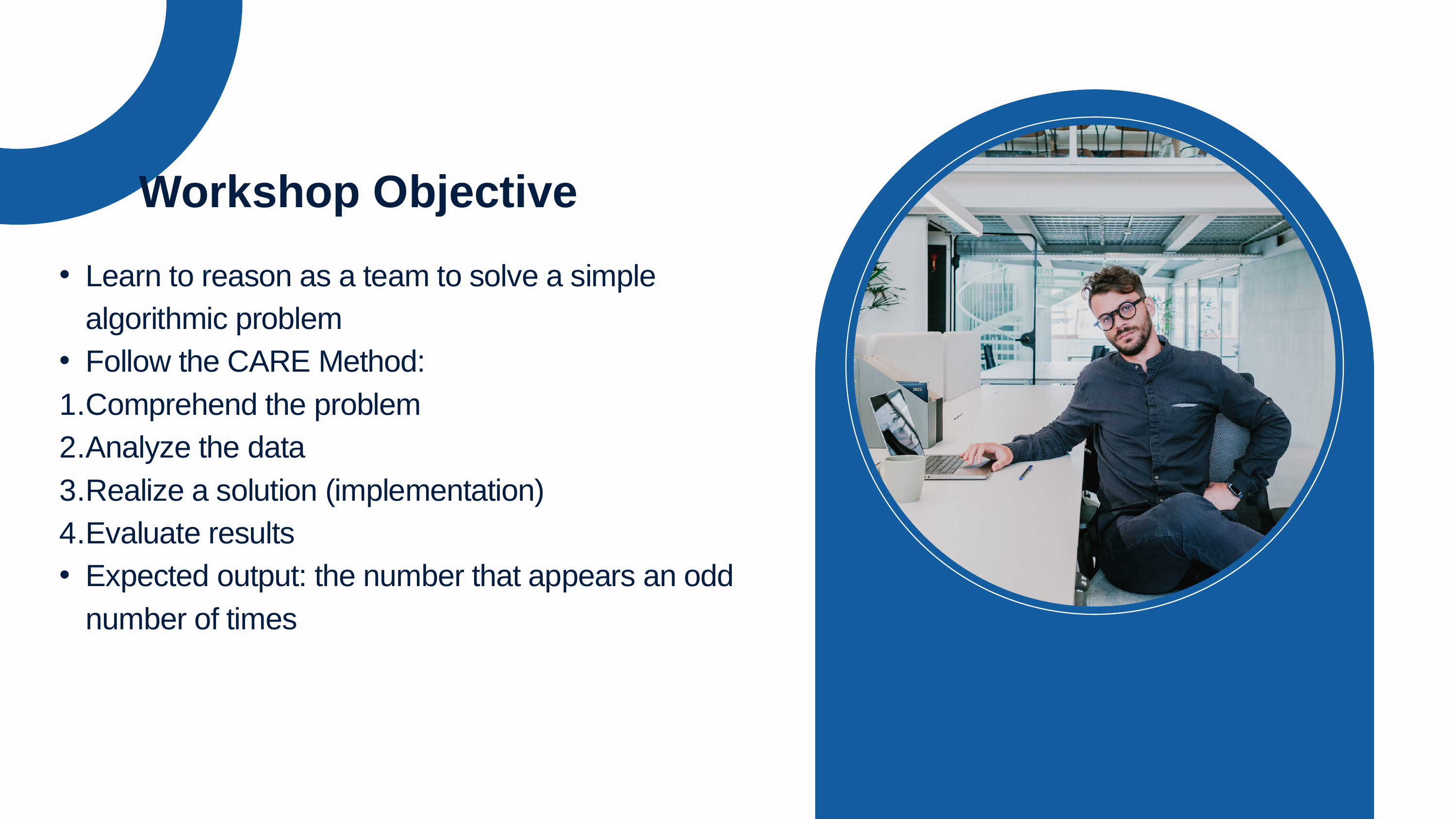

Workshop Objective
Learn to reason as a team to solve a simple algorithmic problem
Follow the CARE Method:
Comprehend the problem
Analyze the data
Realize a solution (implementation)
Evaluate results
Expected output: the number that appears an odd number of times